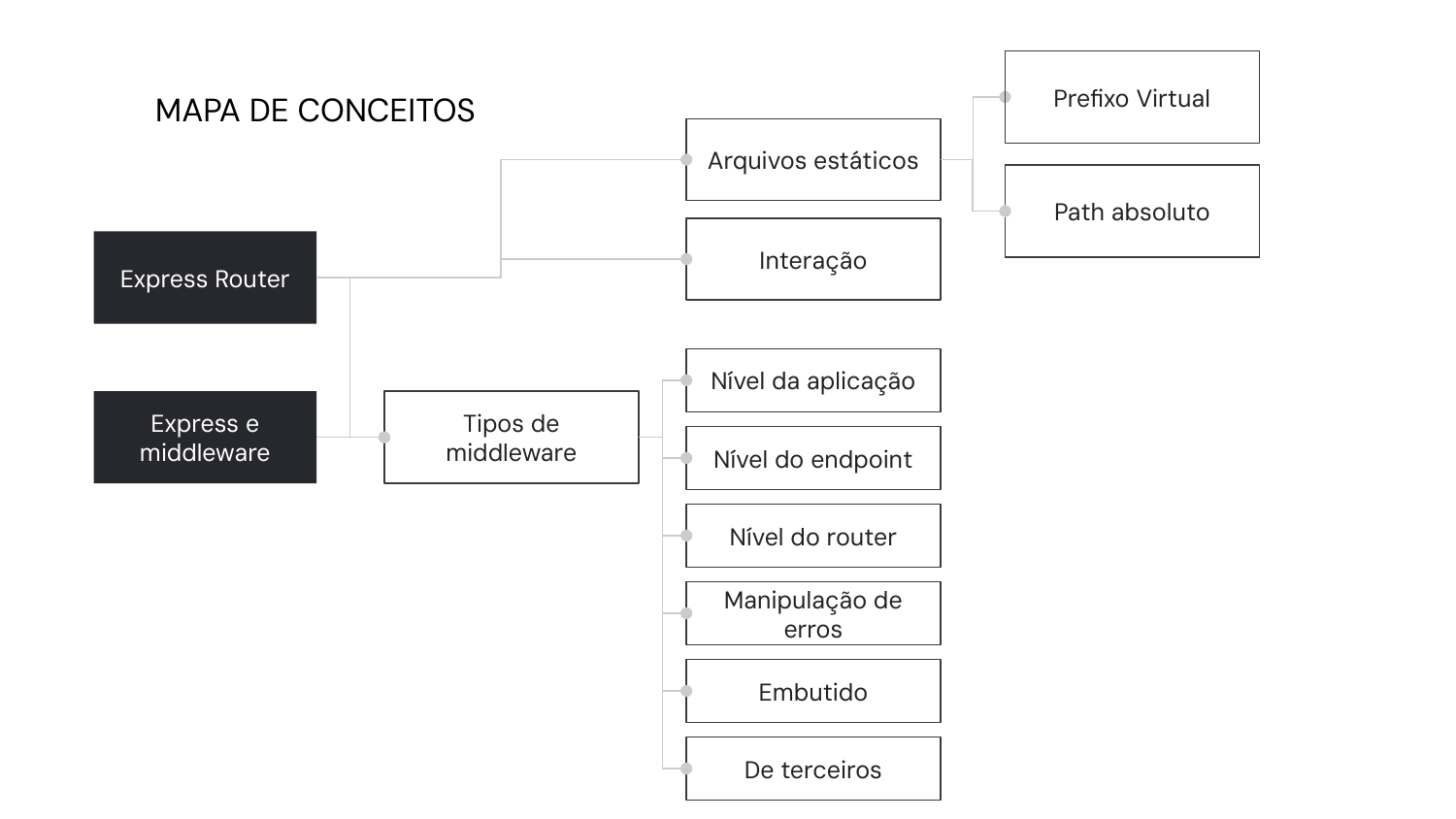

Prefixo Virtual
MAPA DE CONCEITOS
Arquivos estáticos
Path absoluto
Interação
Express Router
Nível da aplicação
Tipos de middleware
Express e middleware
Nível do endpoint
Nível do router
Manipulação de erros
Embutido
De terceiros